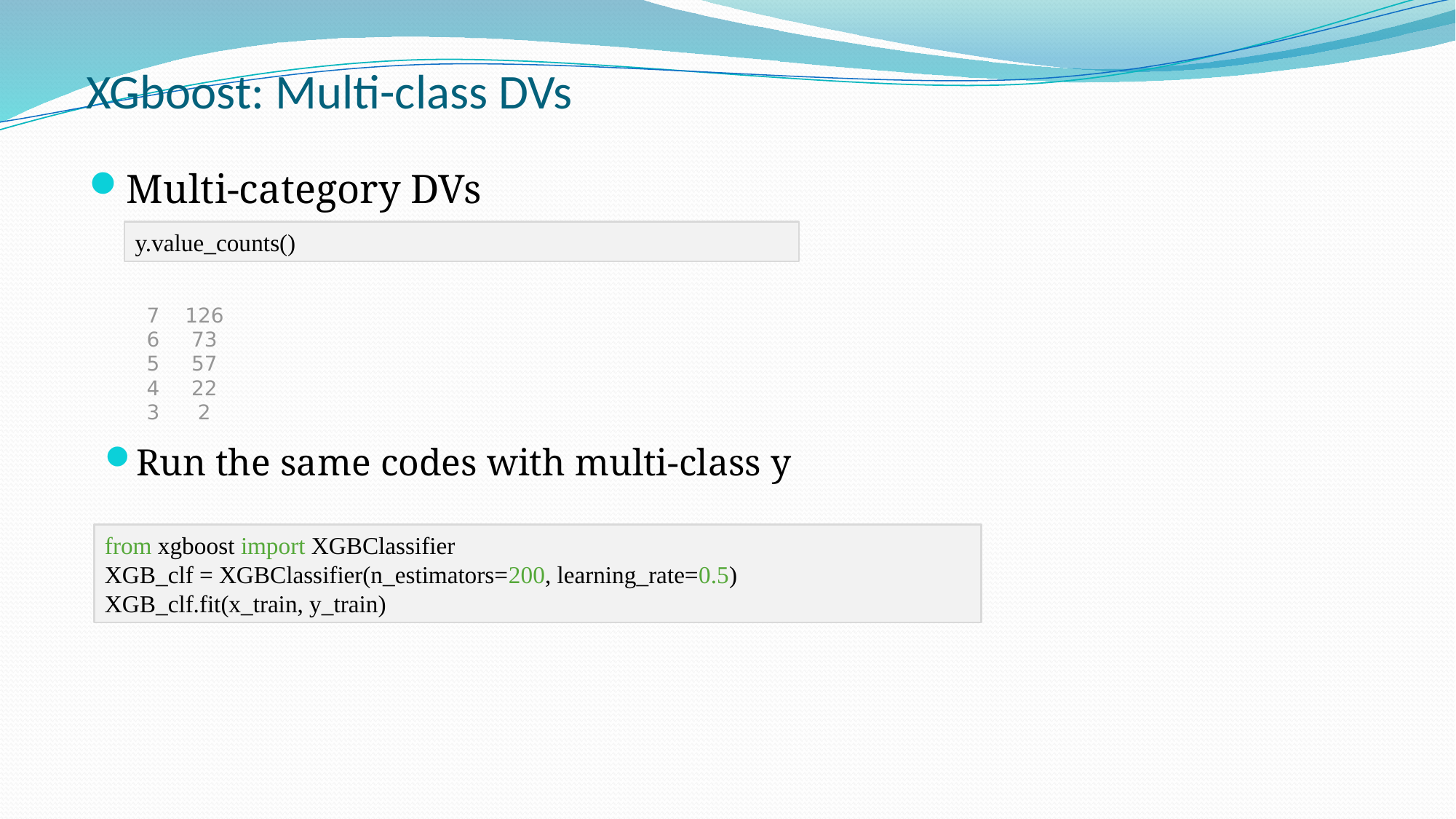

# XGboost: Multi-class DVs
Multi-category DVs
y.value_counts()
7    126
6     73
5     57
4     22
3      2
Run the same codes with multi-class y
from xgboost import XGBClassifier
XGB_clf = XGBClassifier(n_estimators=200, learning_rate=0.5)
XGB_clf.fit(x_train, y_train)